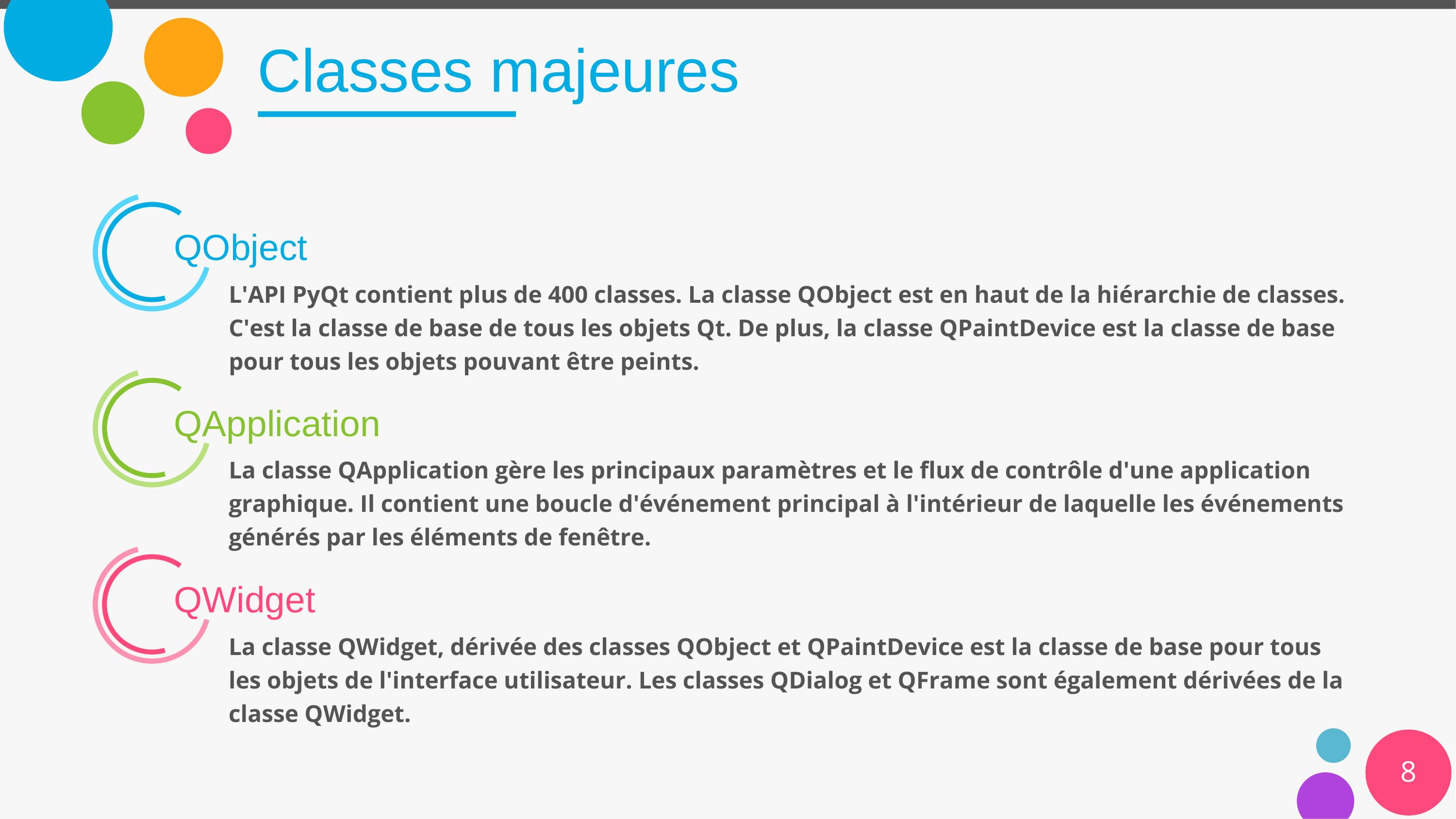

# Classes majeures
QObject
L'API PyQt contient plus de 400 classes. La classe QObject est en haut de la hiérarchie de classes. C'est la classe de base de tous les objets Qt. De plus, la classe QPaintDevice est la classe de base pour tous les objets pouvant être peints.
QApplication
La classe QApplication gère les principaux paramètres et le flux de contrôle d'une application graphique. Il contient une boucle d'événement principal à l'intérieur de laquelle les événements générés par les éléments de fenêtre.
QWidget
La classe QWidget, dérivée des classes QObject et QPaintDevice est la classe de base pour tous les objets de l'interface utilisateur. Les classes QDialog et QFrame sont également dérivées de la classe QWidget.
8